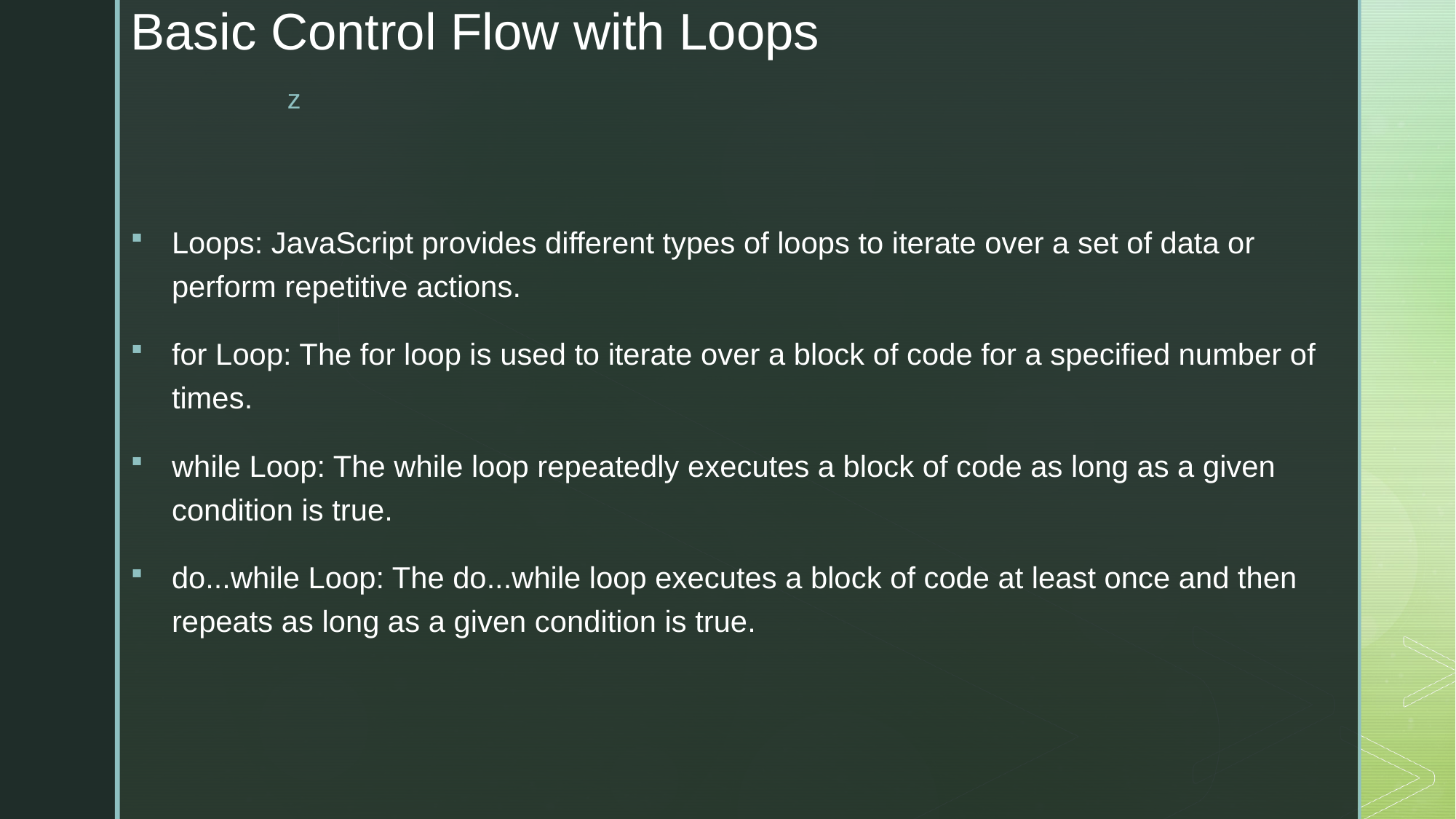

# Basic Control Flow with Loops
Loops: JavaScript provides different types of loops to iterate over a set of data or perform repetitive actions.
for Loop: The for loop is used to iterate over a block of code for a specified number of times.
while Loop: The while loop repeatedly executes a block of code as long as a given condition is true.
do...while Loop: The do...while loop executes a block of code at least once and then repeats as long as a given condition is true.